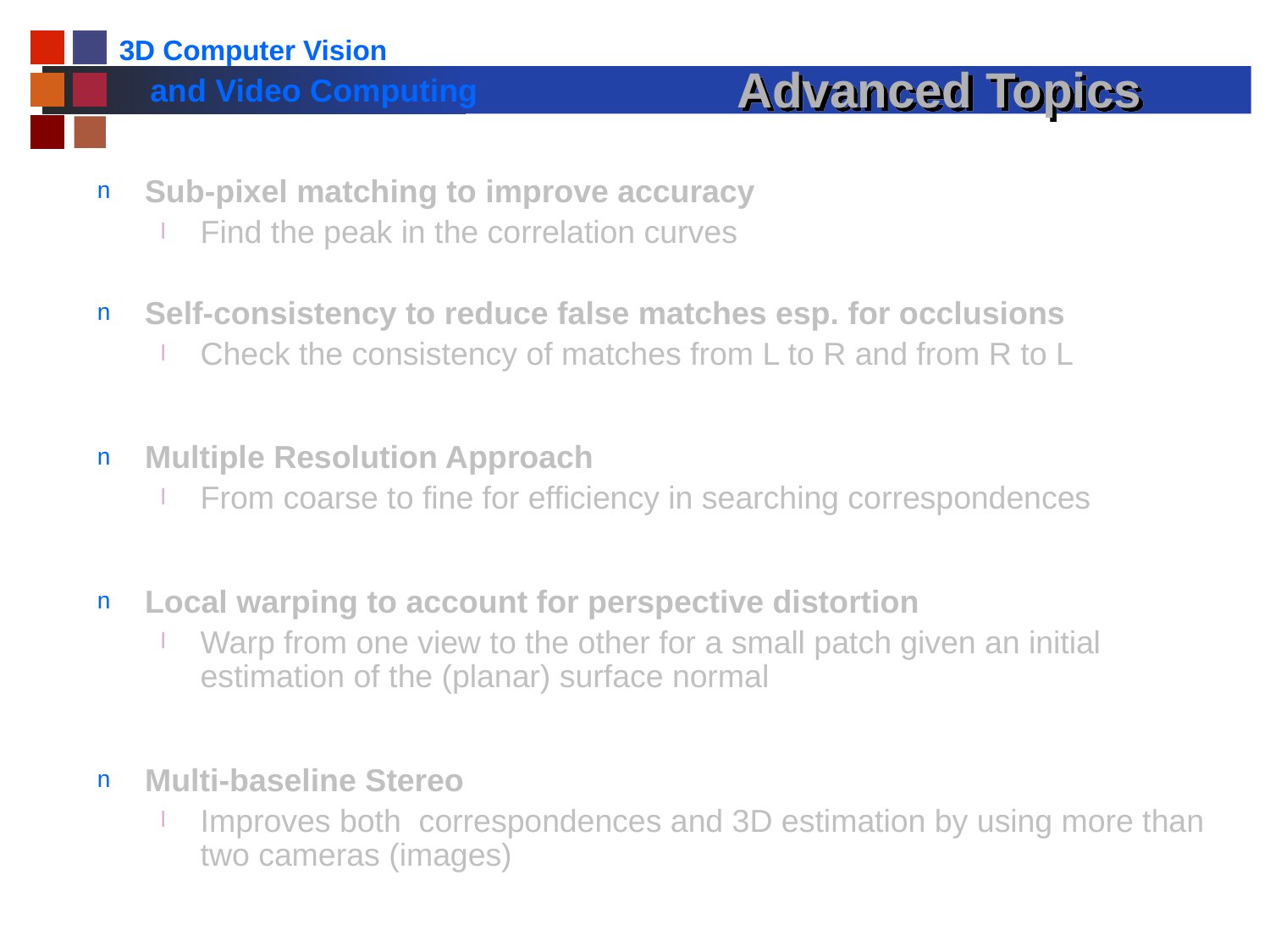

# Advanced Topics
Sub-pixel matching to improve accuracy
Find the peak in the correlation curves

Self-consistency to reduce false matches esp. for occlusions
Check the consistency of matches from L to R and from R to L

Multiple Resolution Approach
From coarse to fine for efficiency in searching correspondences

Local warping to account for perspective distortion
Warp from one view to the other for a small patch given an initial estimation of the (planar) surface normal

Multi-baseline Stereo
Improves both  correspondences and 3D estimation by using more than two cameras (images)